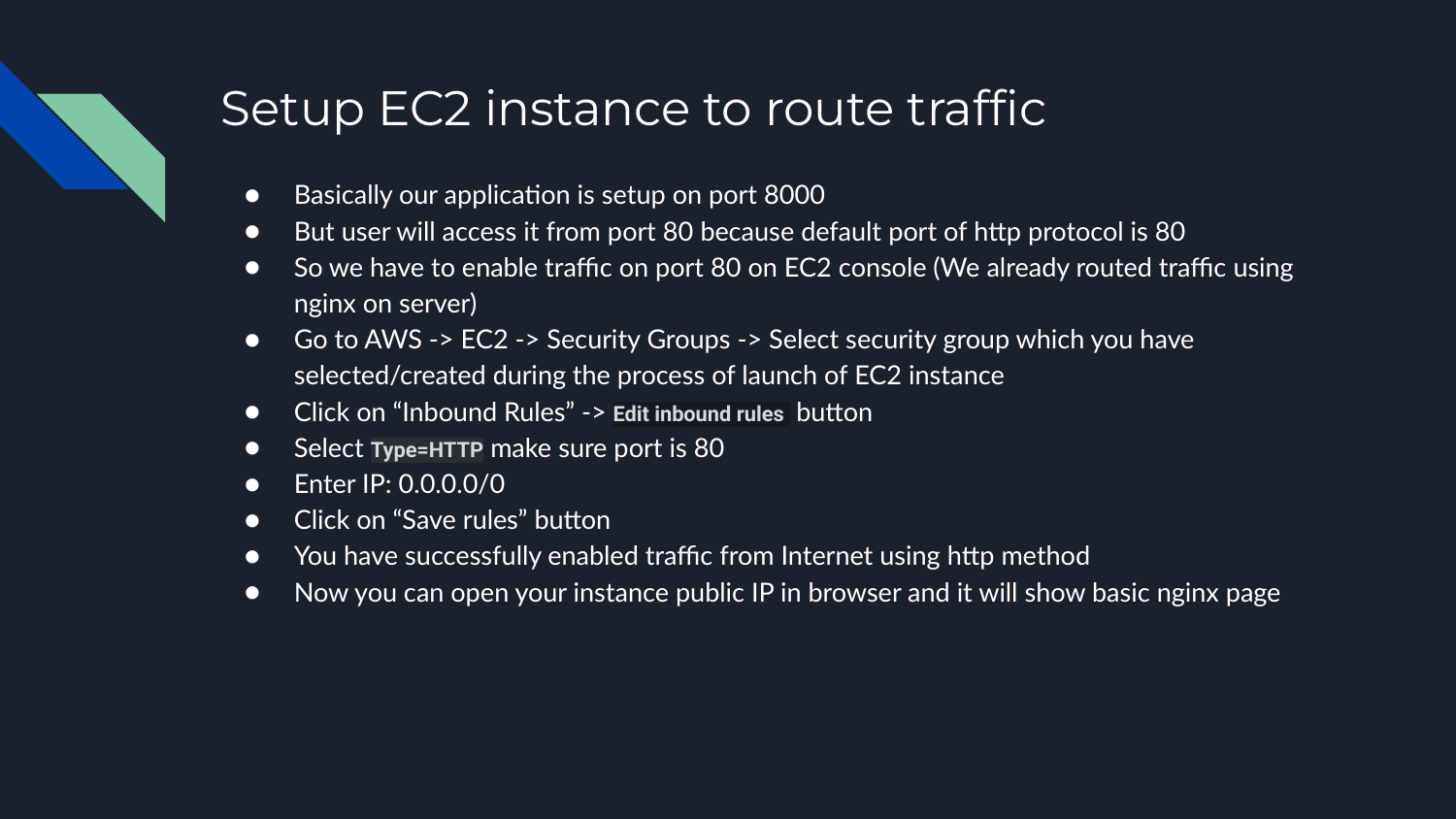

# Setup EC2 instance to route traffic
Basically our application is setup on port 8000
But user will access it from port 80 because default port of http protocol is 80
So we have to enable traffic on port 80 on EC2 console (We already routed traffic using nginx on server)
Go to AWS -> EC2 -> Security Groups -> Select security group which you have selected/created during the process of launch of EC2 instance
Click on “Inbound Rules” -> Edit inbound rules  button
Select Type=HTTP make sure port is 80
Enter IP: 0.0.0.0/0
Click on “Save rules” button
You have successfully enabled traffic from Internet using http method
Now you can open your instance public IP in browser and it will show basic nginx page